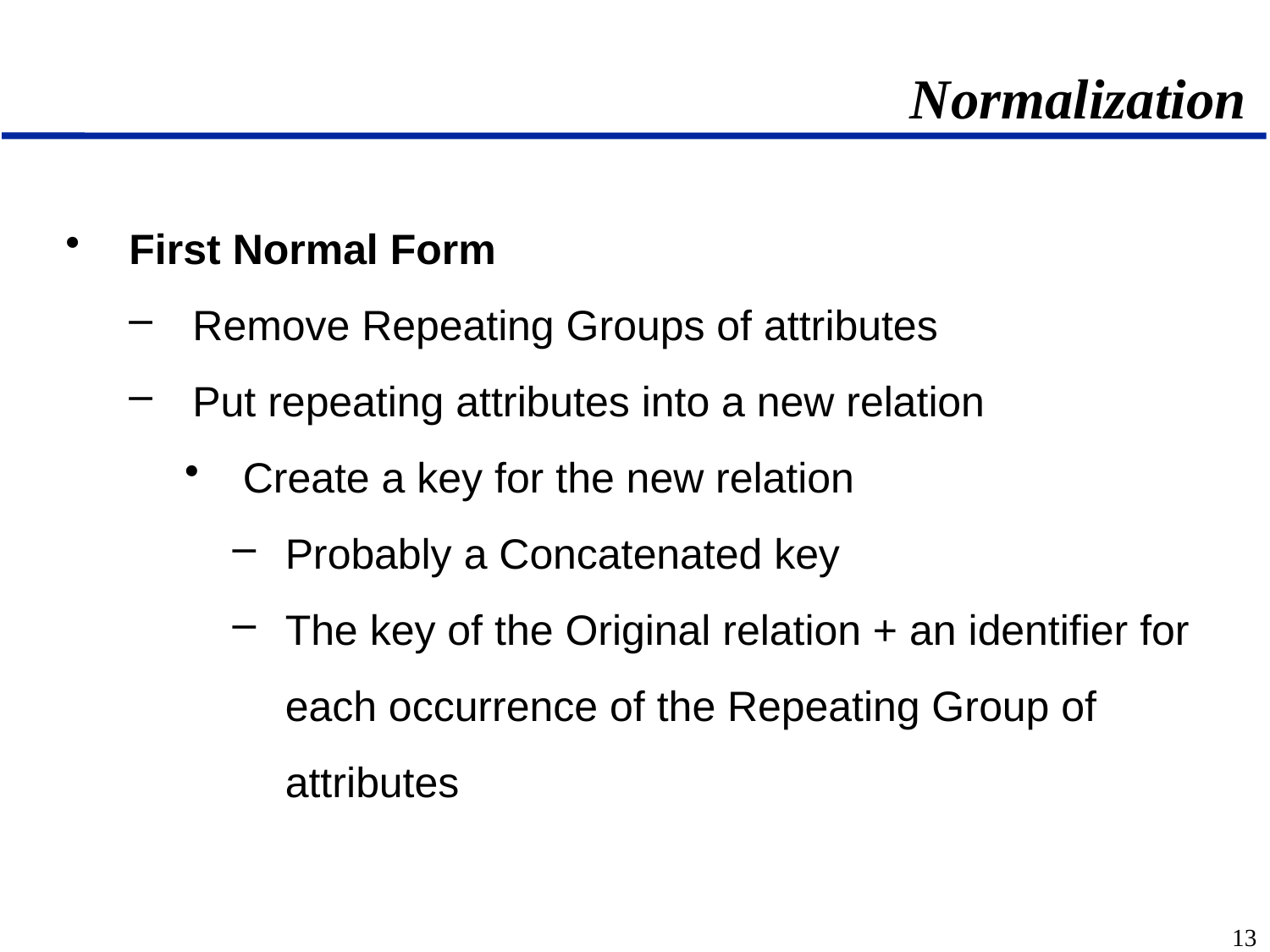

# Normalization
First Normal Form
Remove Repeating Groups of attributes
Put repeating attributes into a new relation
Create a key for the new relation
Probably a Concatenated key
The key of the Original relation + an identifier for each occurrence of the Repeating Group of attributes

13